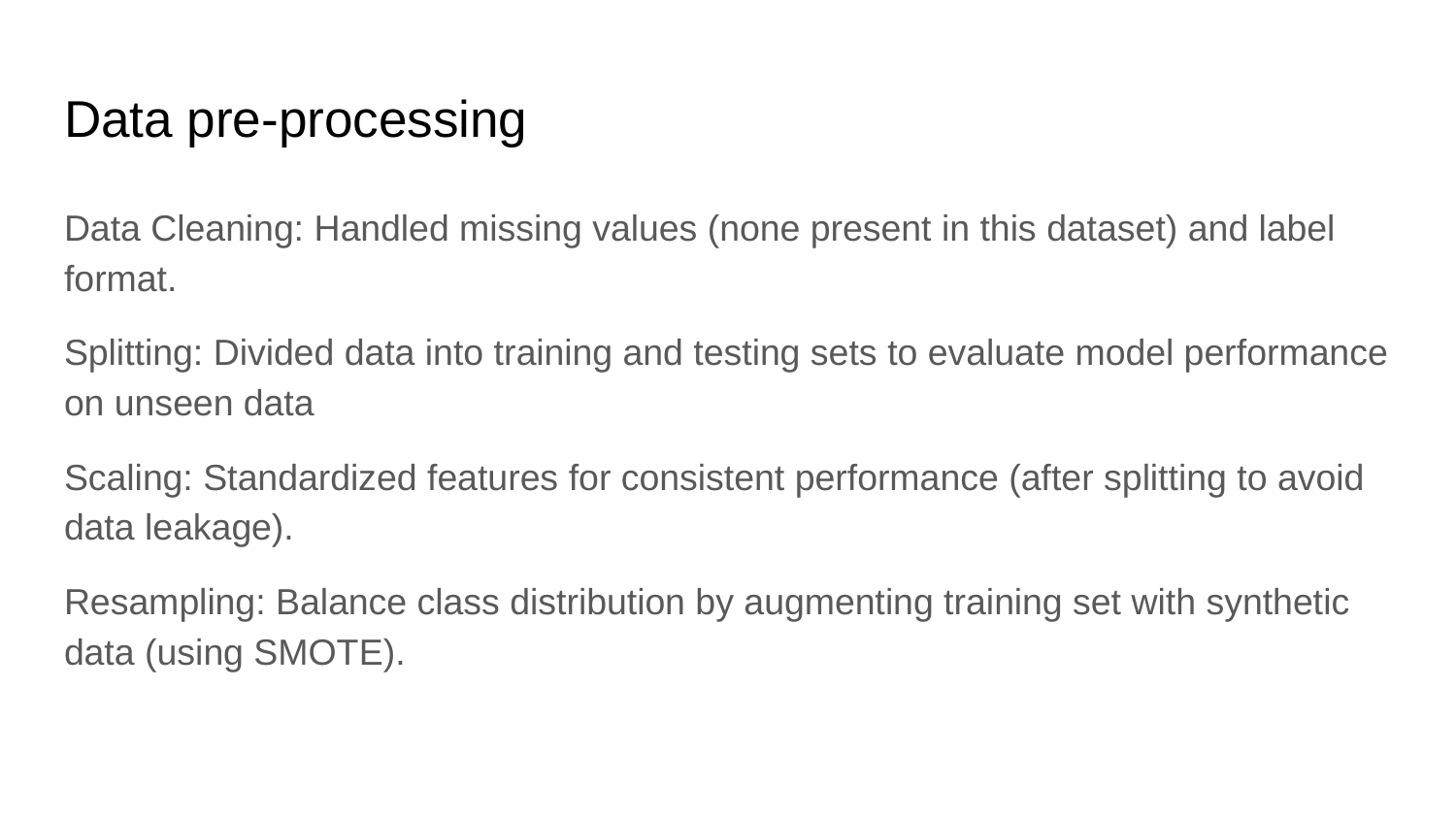

# Data pre-processing
Data Cleaning: Handled missing values (none present in this dataset) and label format.
Splitting: Divided data into training and testing sets to evaluate model performance on unseen data
Scaling: Standardized features for consistent performance (after splitting to avoid data leakage).
Resampling: Balance class distribution by augmenting training set with synthetic data (using SMOTE).